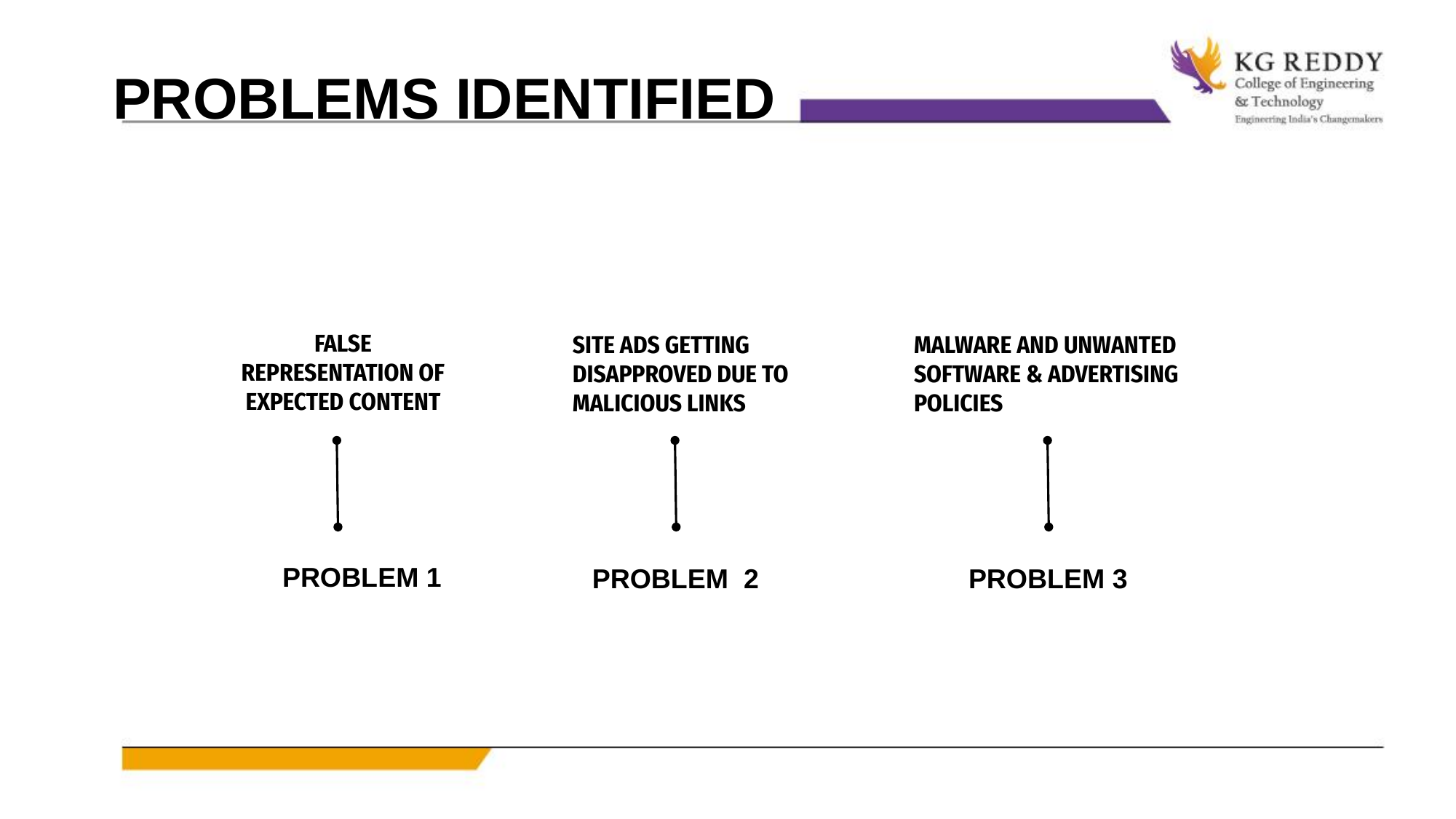

PROBLEMS IDENTIFIED

SITE ADS GETTING DISAPPROVED DUE TO MALICIOUS LINKS
MALWARE AND UNWANTED SOFTWARE & ADVERTISING POLICIES
FALSE REPRESENTATION OF EXPECTED CONTENT

PROBLEM 1
PROBLEM  2
PROBLEM 3